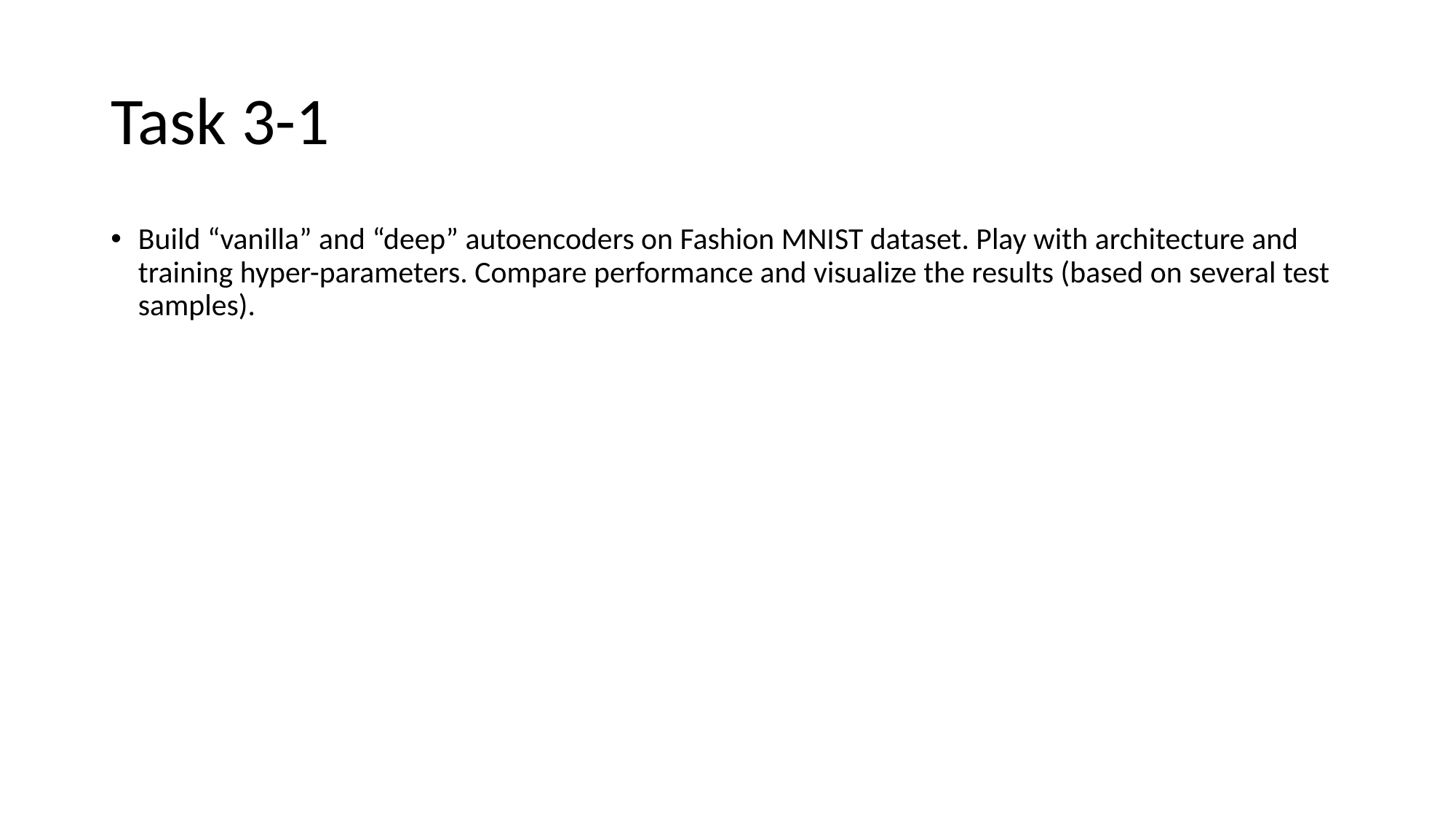

# Task 3-1
Build “vanilla” and “deep” autoencoders on Fashion MNIST dataset. Play with architecture and training hyper-parameters. Compare performance and visualize the results (based on several test samples).